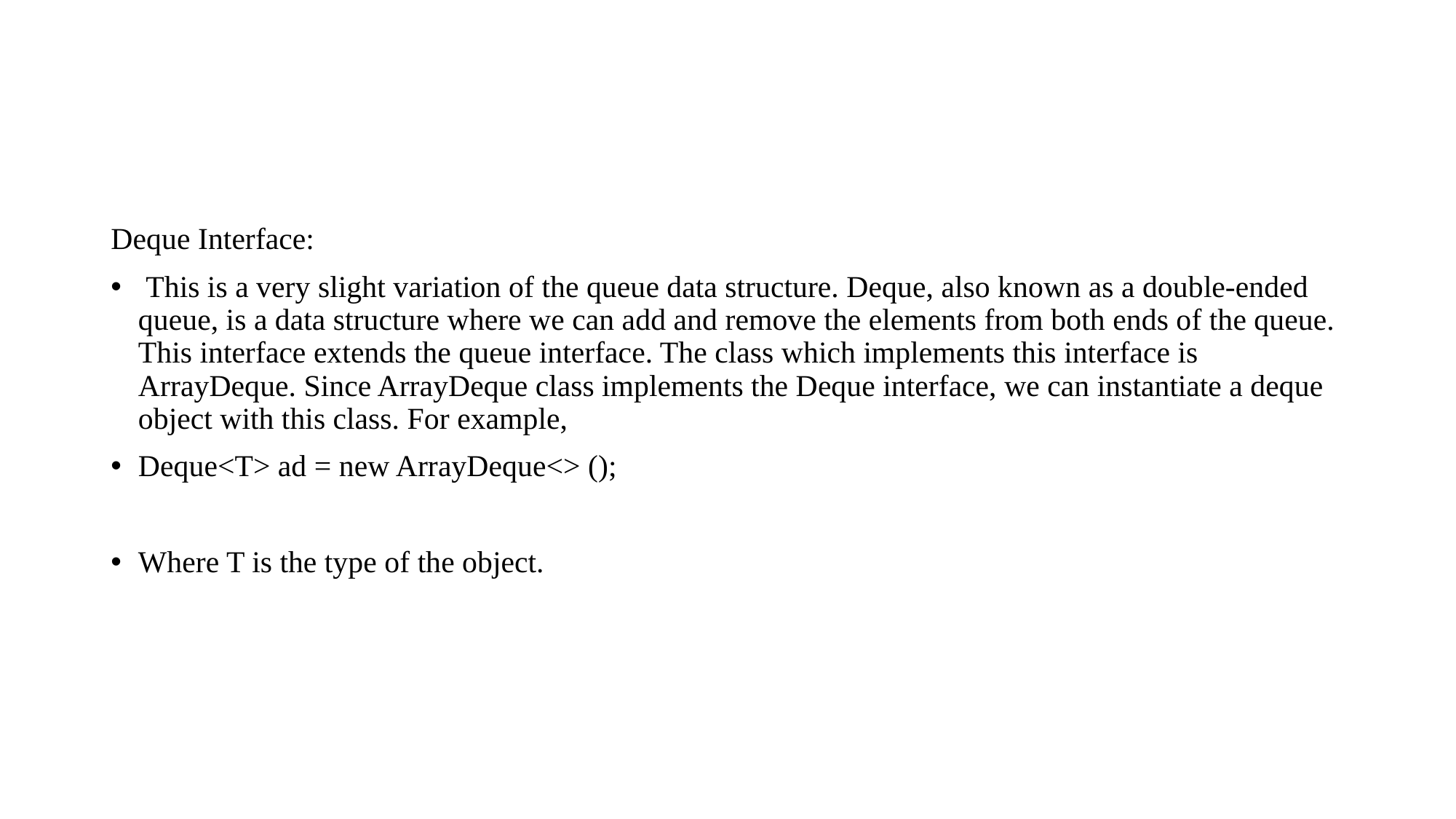

Deque Interface:
 This is a very slight variation of the queue data structure. Deque, also known as a double-ended queue, is a data structure where we can add and remove the elements from both ends of the queue. This interface extends the queue interface. The class which implements this interface is ArrayDeque. Since ArrayDeque class implements the Deque interface, we can instantiate a deque object with this class. For example,
Deque<T> ad = new ArrayDeque<> ();

Where T is the type of the object.